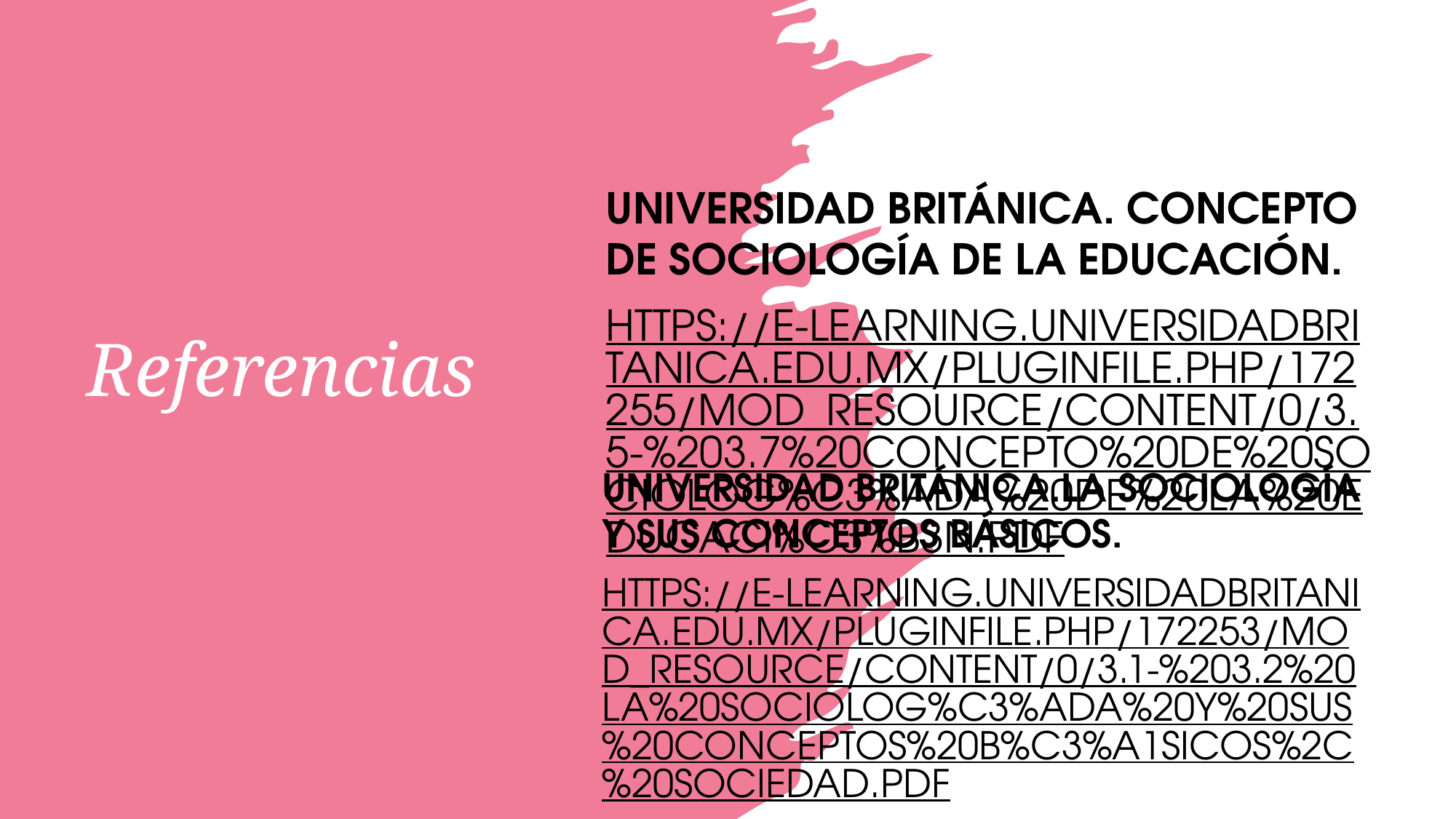

# Referencias
Universidad británica. CONCEPTO DE SOCIOLOGÍA DE LA EDUCACIÓN.
https://e-learning.universidadbritanica.edu.mx/pluginfile.php/172255/mod_resource/content/0/3.5-%203.7%20Concepto%20de%20sociolog%C3%ADa%20de%20la%20educaci%C3%B3n.pdf

Universidad británica.LA SOCIOLOGÍA Y SUS CONCEPTOS BÁSICOS.
https://e-learning.universidadbritanica.edu.mx/pluginfile.php/172253/mod_resource/content/0/3.1-%203.2%20La%20sociolog%C3%ADa%20y%20sus%20conceptos%20b%C3%A1sicos%2C%20sociedad.pdf